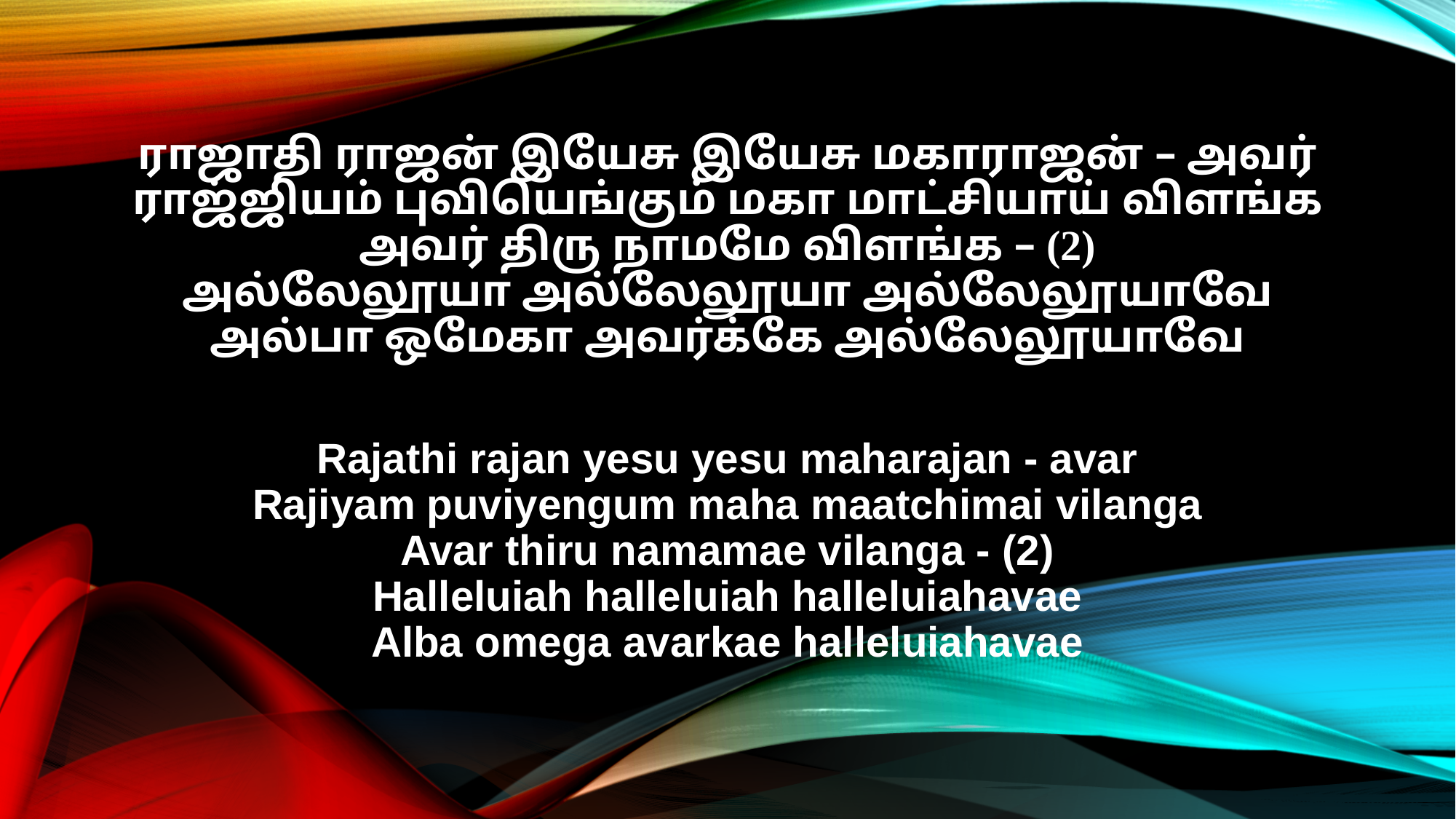

ராஜாதி ராஜன் இயேசு இயேசு மகாராஜன் – அவர்
ராஜ்ஜியம் புவியெங்கும் மகா மாட்சியாய் விளங்க
அவர் திரு நாமமே விளங்க – (2)
அல்லேலூயா அல்லேலூயா அல்லேலூயாவே
அல்பா ஒமேகா அவர்க்கே அல்லேலூயாவே

Rajathi rajan yesu yesu maharajan - avar
Rajiyam puviyengum maha maatchimai vilanga
Avar thiru namamae vilanga - (2)
Halleluiah halleluiah halleluiahavae
Alba omega avarkae halleluiahavae